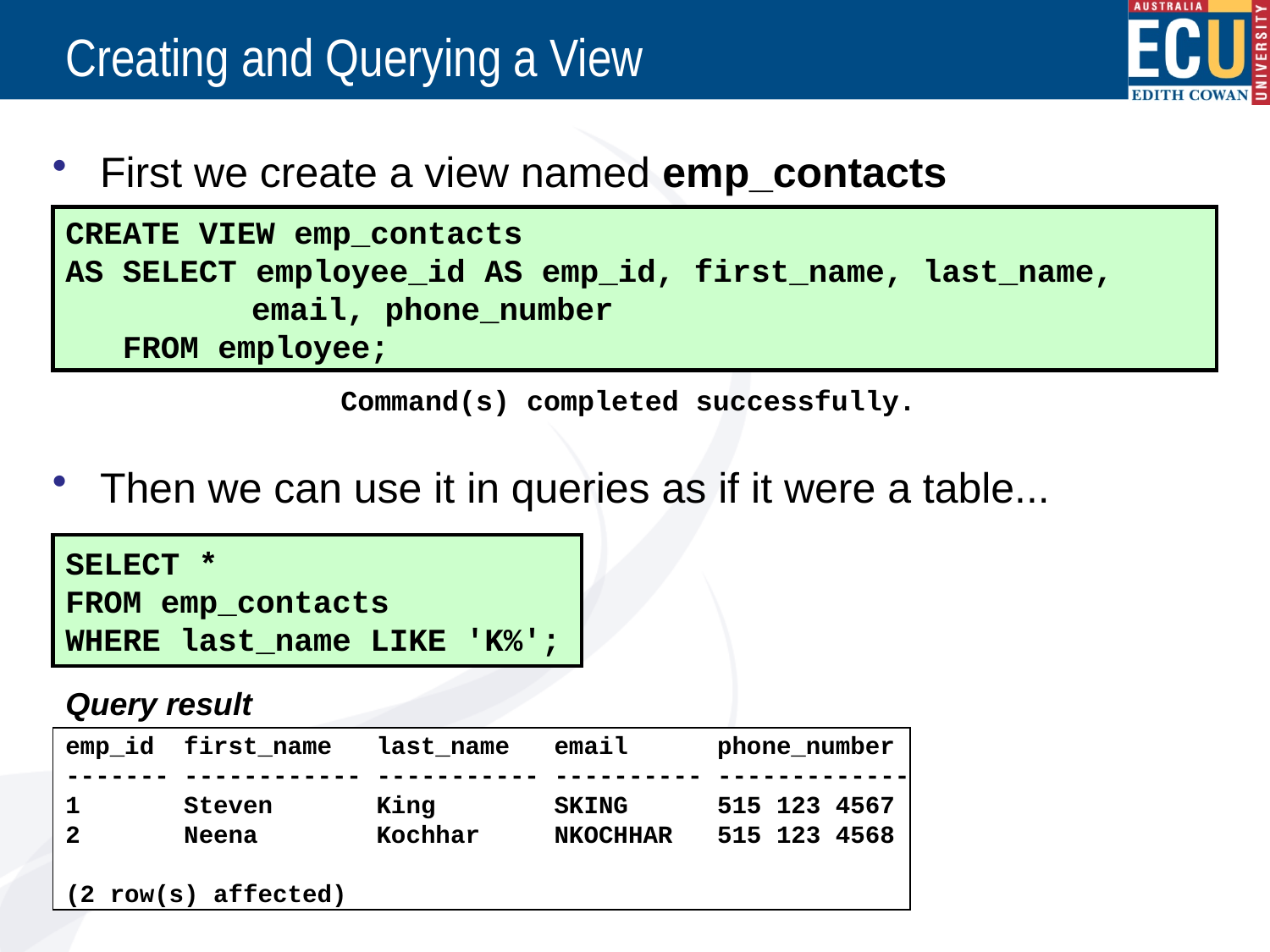

# Creating and Querying a View
First we create a view named emp_contacts

Then we can use it in queries as if it were a table...
CREATE VIEW emp_contacts
AS SELECT employee_id AS emp_id, first_name, last_name,
	 email, phone_number
   FROM employee;
Command(s) completed successfully.
SELECT *
FROM emp_contacts
WHERE last_name LIKE 'K%';
Query result
emp_id  first_name   last_name   email      phone_number
------- ------------ ----------- ---------- -------------
1       Steven       King        SKING      515 123 4567
2       Neena        Kochhar     NKOCHHAR   515 123 4568

(2 row(s) affected)